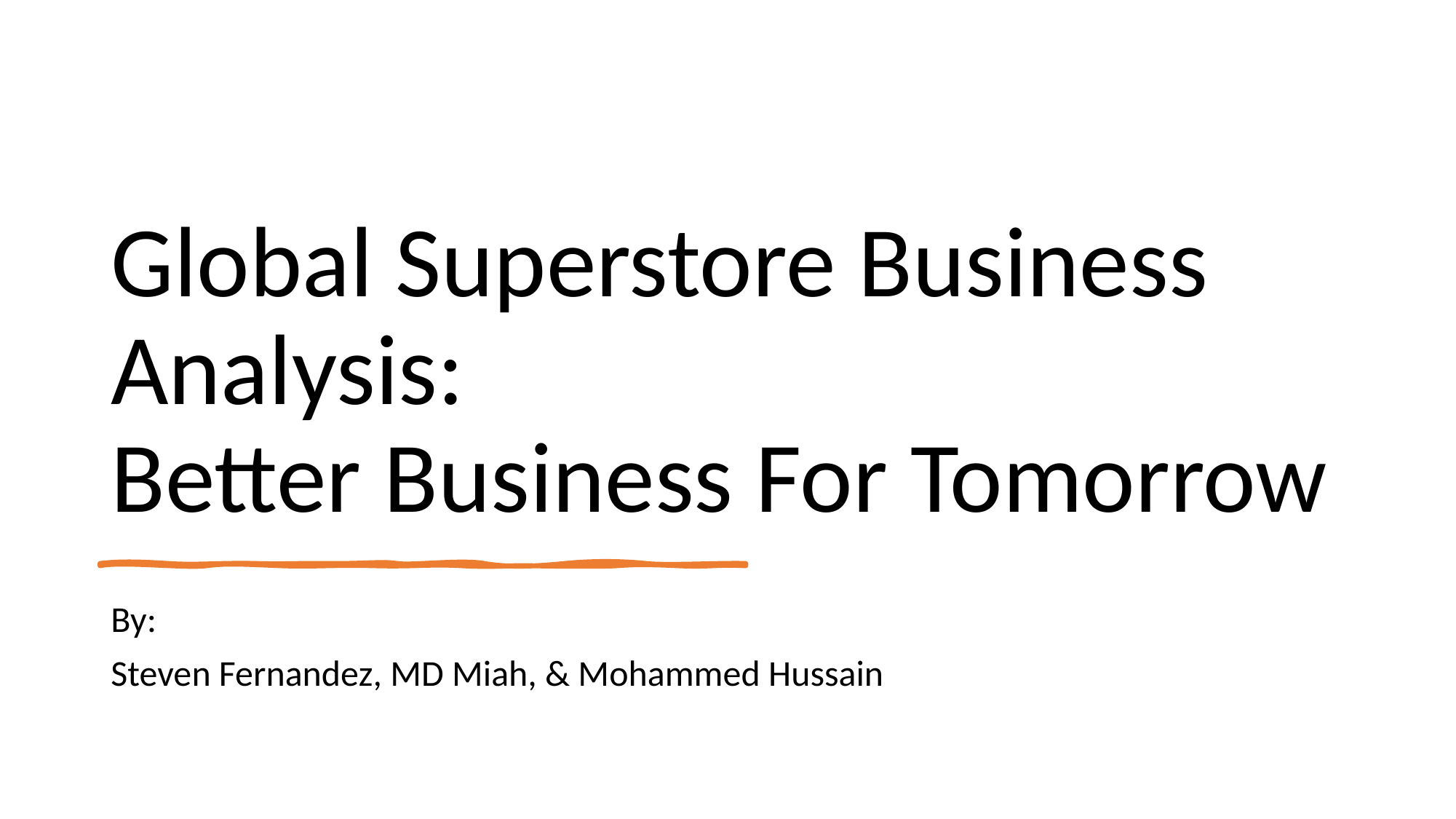

# Global Superstore Business Analysis: Better Business For Tomorrow

By:
Steven Fernandez, MD Miah, & Mohammed Hussain